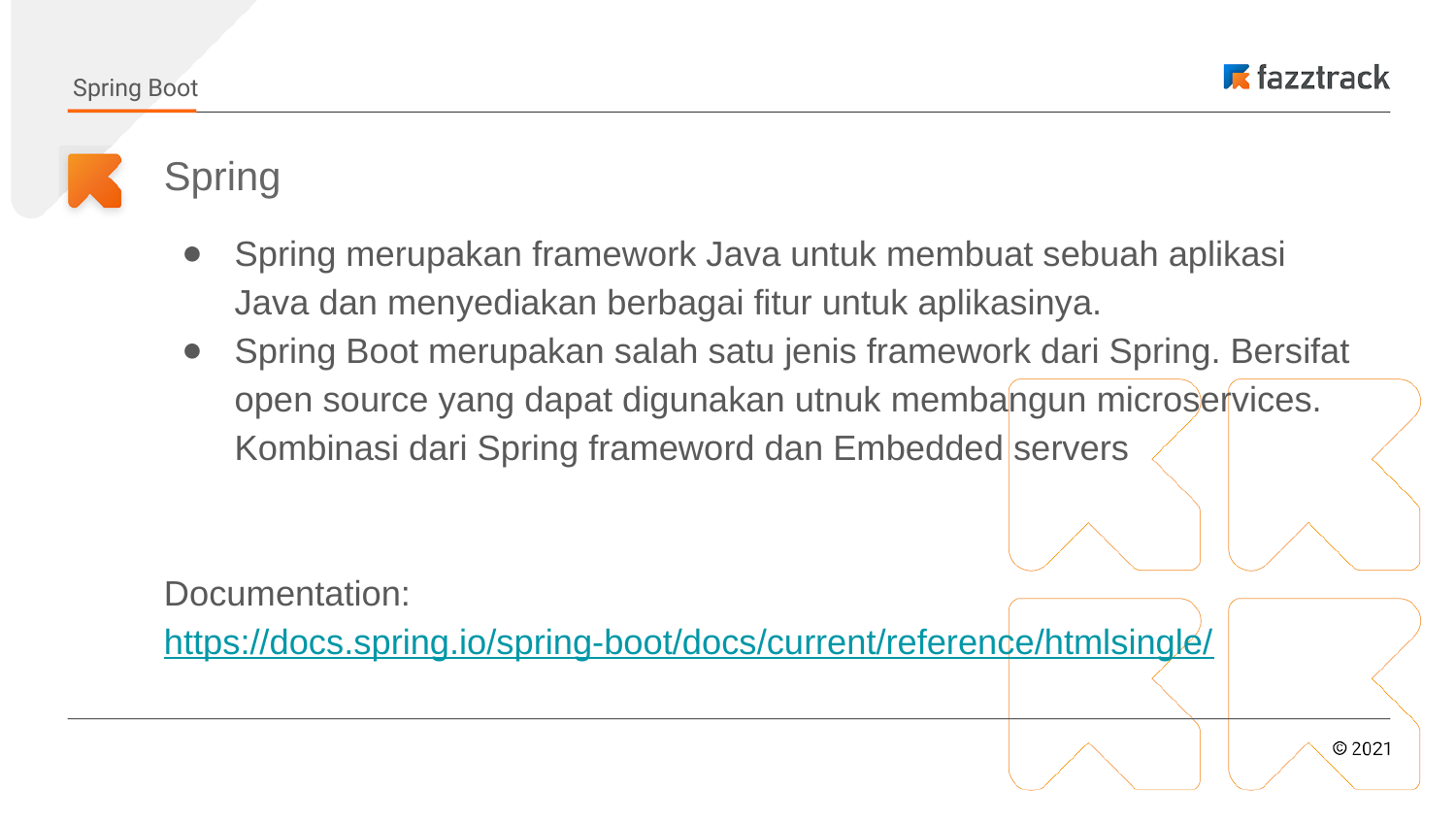

Spring Boot
# Spring
Spring merupakan framework Java untuk membuat sebuah aplikasi Java dan menyediakan berbagai fitur untuk aplikasinya.
Spring Boot merupakan salah satu jenis framework dari Spring. Bersifat open source yang dapat digunakan utnuk membangun microservices. Kombinasi dari Spring frameword dan Embedded servers

Documentation: https://docs.spring.io/spring-boot/docs/current/reference/htmlsingle/